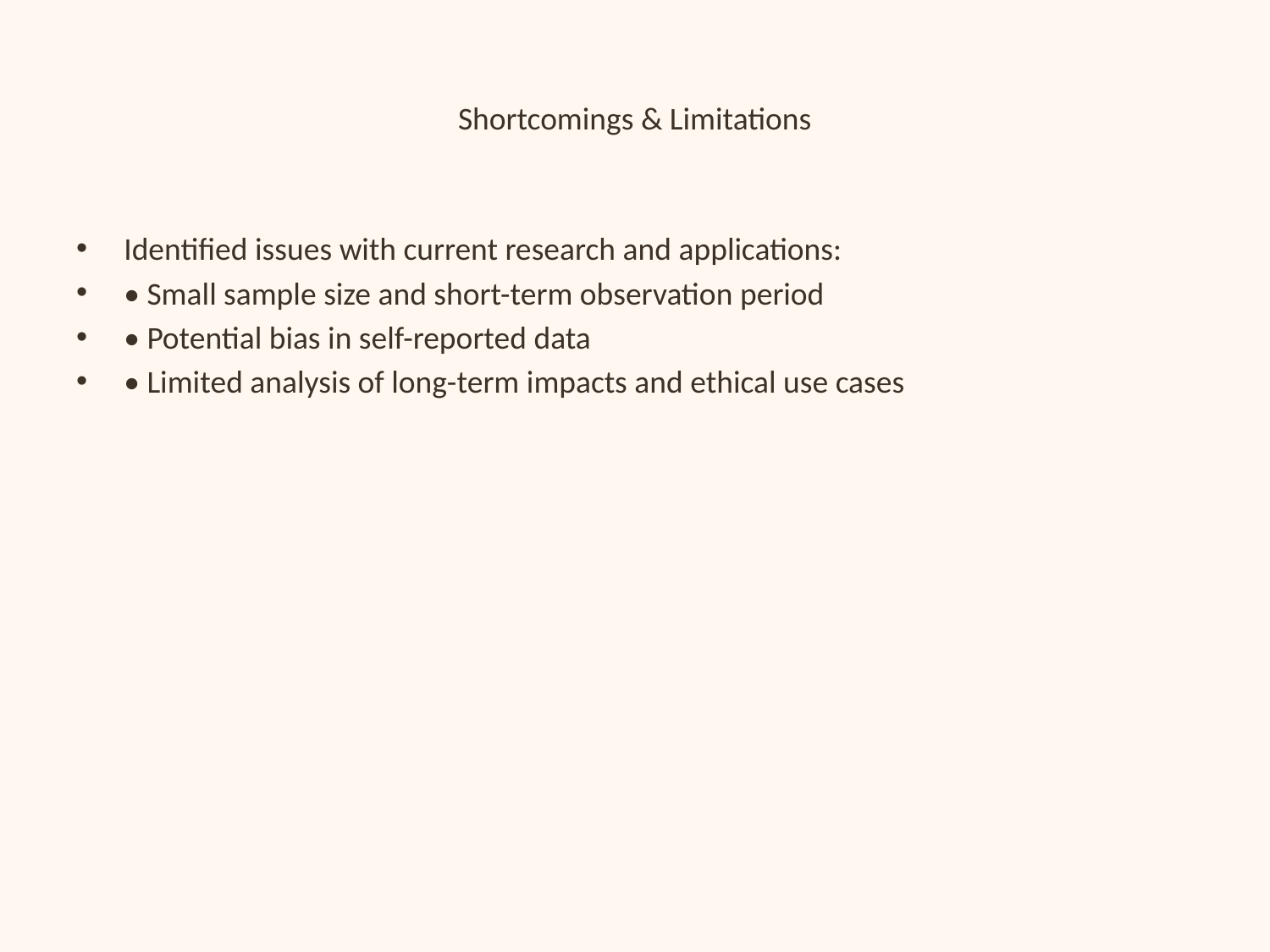

# Shortcomings & Limitations
Identified issues with current research and applications:
• Small sample size and short-term observation period
• Potential bias in self-reported data
• Limited analysis of long-term impacts and ethical use cases